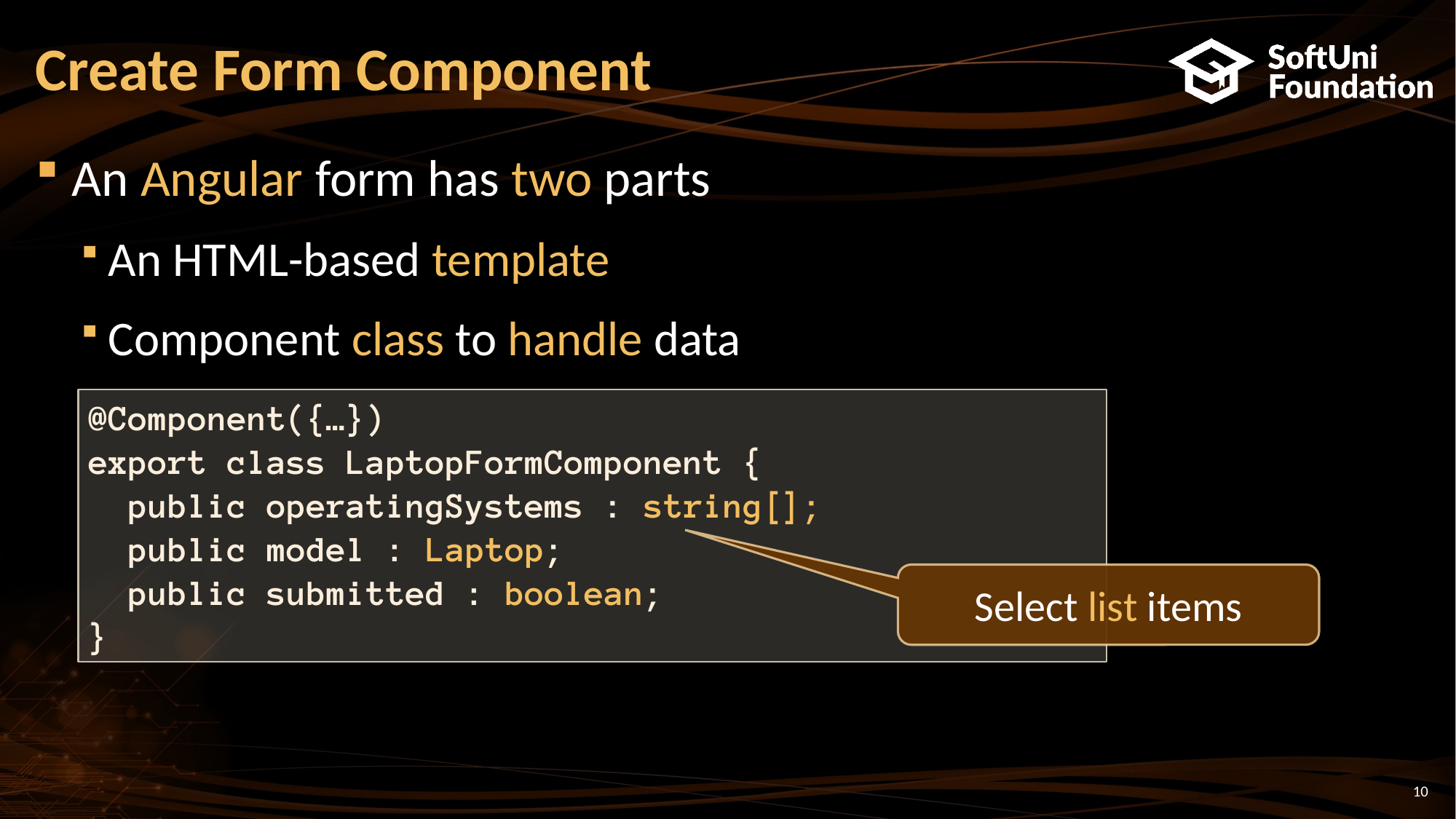

# Create Form Component
An Angular form has two parts
An HTML-based template
Component class to handle data
@Component({…})
export class LaptopFormComponent {
  public operatingSystems : string[];
  public model : Laptop;
  public submitted : boolean;
}
Select list items
10